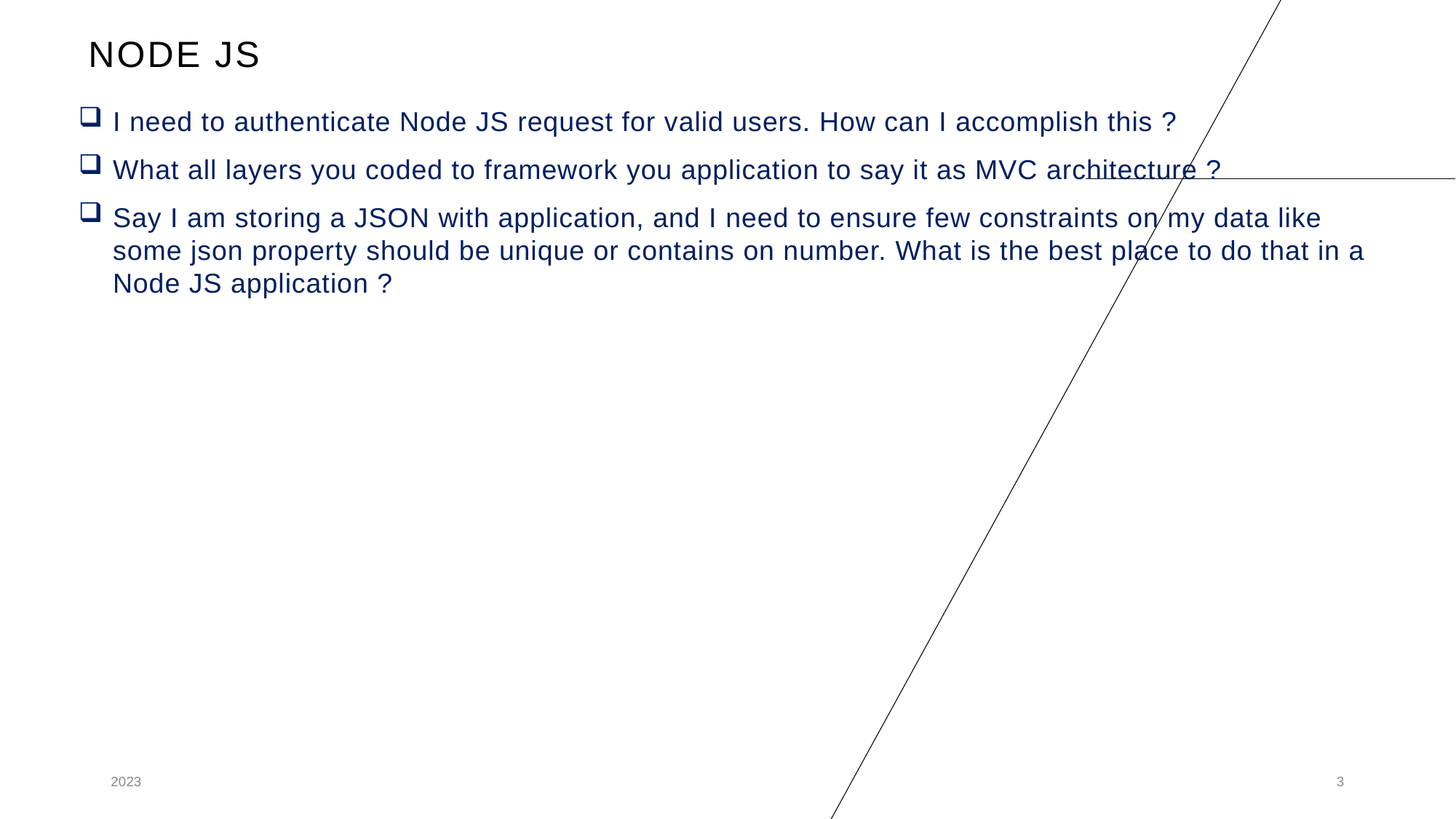

# Node js
I need to authenticate Node JS request for valid users. How can I accomplish this ?
What all layers you coded to framework you application to say it as MVC architecture ?
Say I am storing a JSON with application, and I need to ensure few constraints on my data like some json property should be unique or contains on number. What is the best place to do that in a Node JS application ?

2023
3